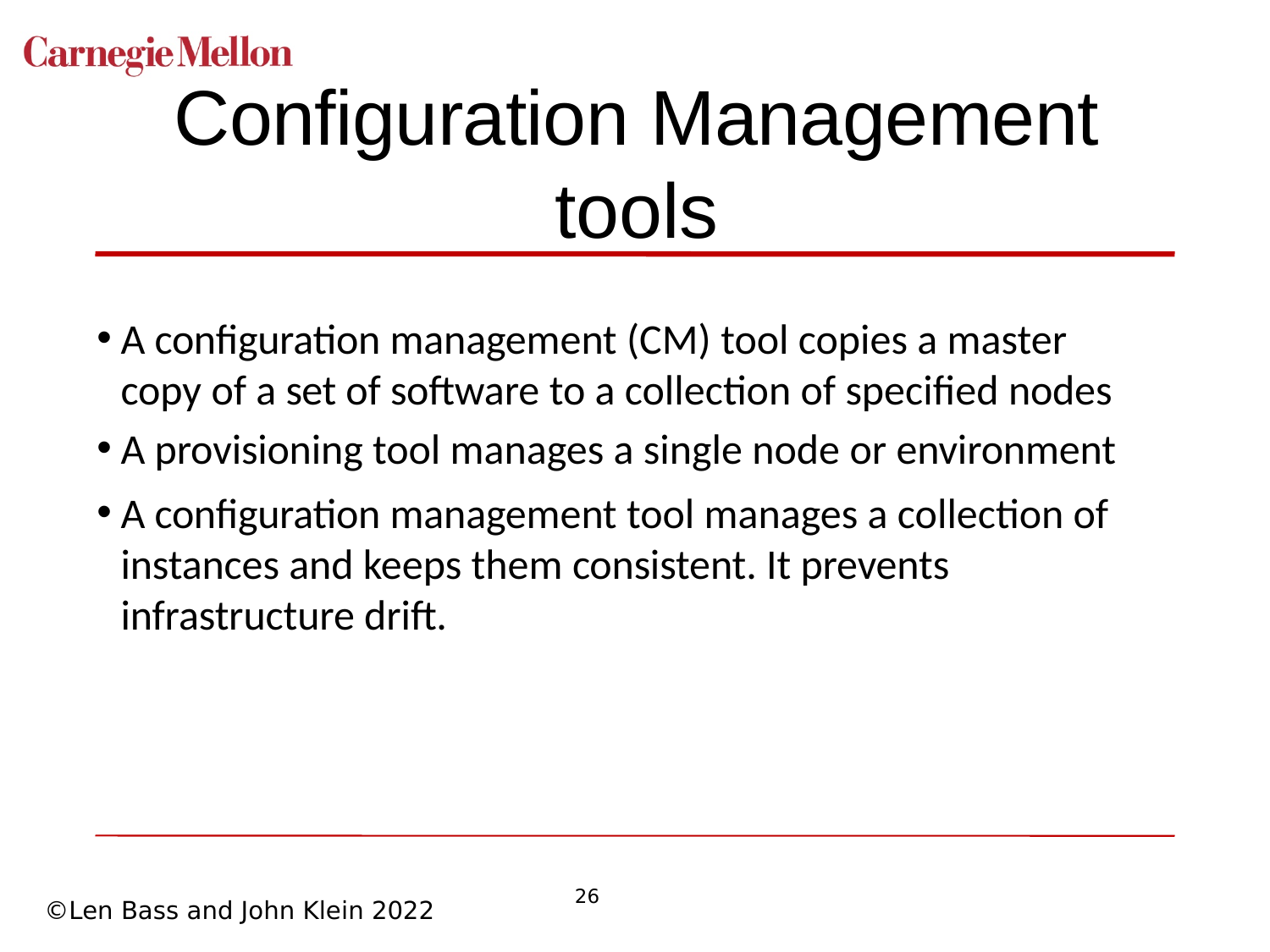

# Configuration Management tools
A configuration management (CM) tool copies a master copy of a set of software to a collection of specified nodes
A provisioning tool manages a single node or environment
A configuration management tool manages a collection of instances and keeps them consistent. It prevents infrastructure drift.
26